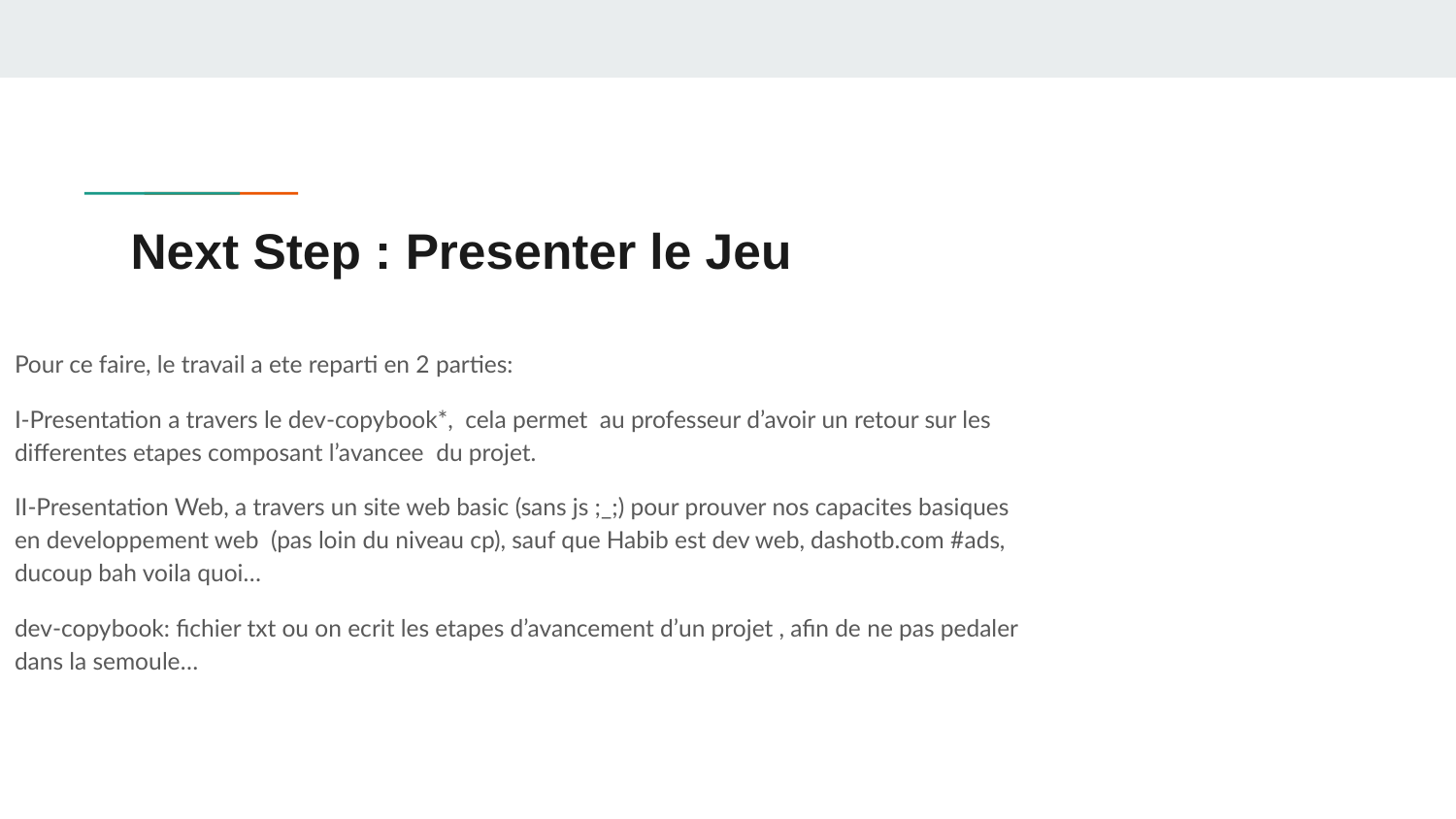

# Next Step : Presenter le Jeu
Pour ce faire, le travail a ete reparti en 2 parties:
I-Presentation a travers le dev-copybook*,  cela permet  au professeur d’avoir un retour sur les differentes etapes composant l’avancee  du projet.
II-Presentation Web, a travers un site web basic (sans js ;_;) pour prouver nos capacites basiques en developpement web  (pas loin du niveau cp), sauf que Habib est dev web, dashotb.com #ads, ducoup bah voila quoi…
dev-copybook: fichier txt ou on ecrit les etapes d’avancement d’un projet , afin de ne pas pedaler dans la semoule…